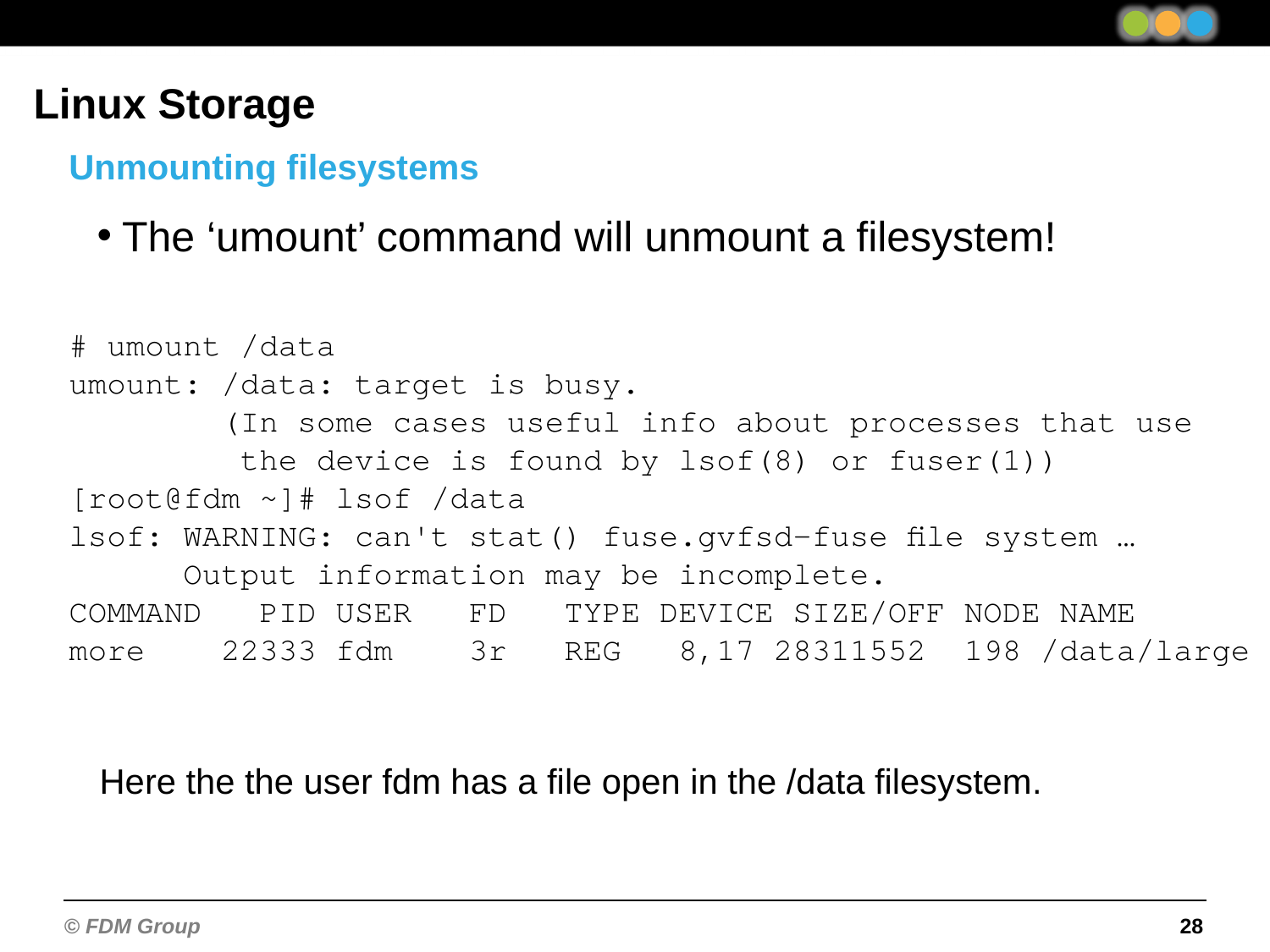

Linux Storage
Unmounting filesystems
The ‘umount’ command will unmount a filesystem!
# umount /data
umount: /data: target is busy.
        (In some cases useful info about processes that use
         the device is found by lsof(8) or fuser(1))
[root@fdm ~]# lsof /data
lsof: WARNING: can't stat() fuse.gvfsd-fuse file system …
      Output information may be incomplete.
COMMAND   PID USER   FD   TYPE DEVICE SIZE/OFF NODE NAME
more    22333 fdm    3r   REG   8,17 28311552  198 /data/large
Here the the user fdm has a file open in the /data filesystem.
28